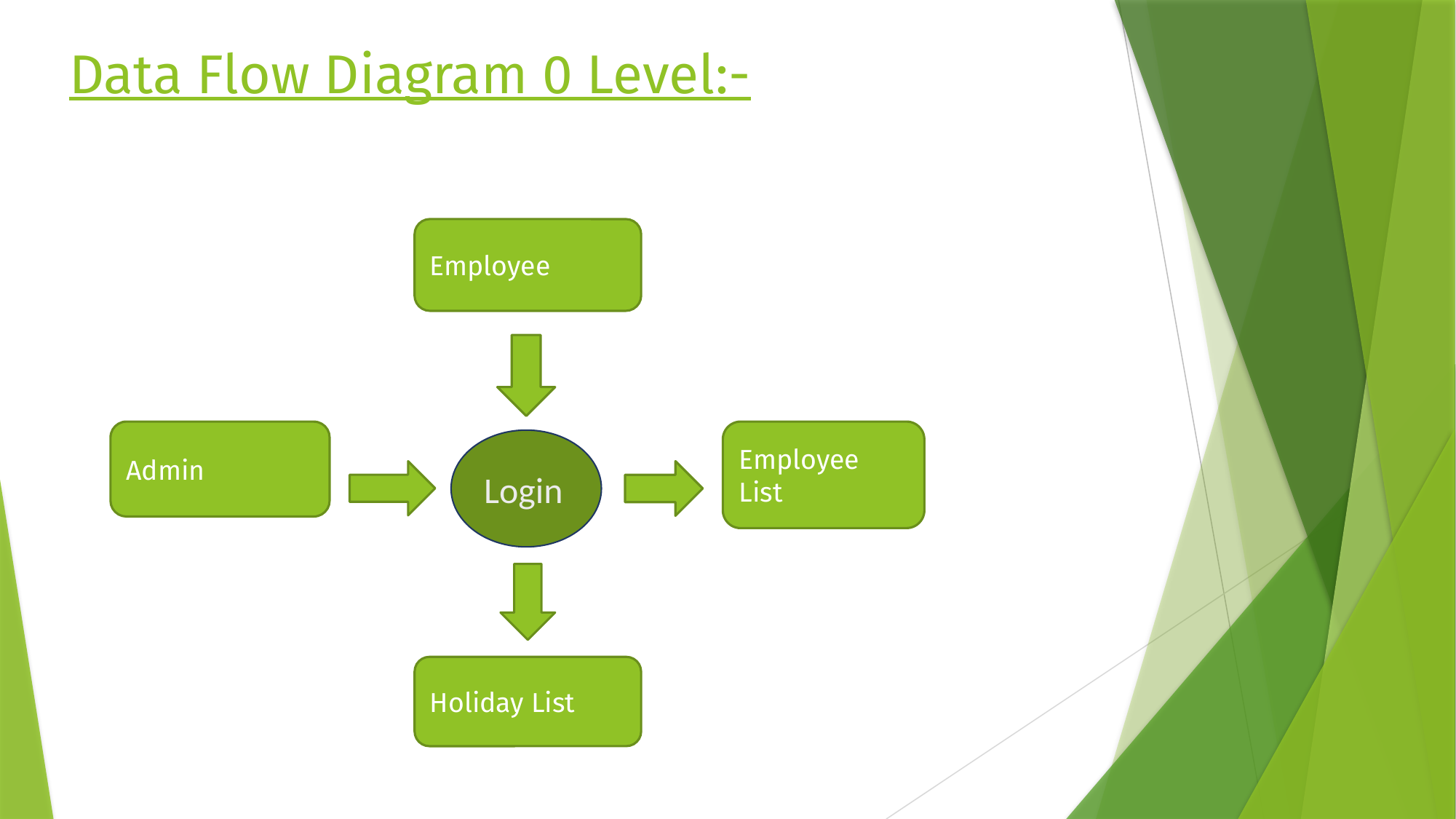

# Data Flow Diagram 0 Level:-

Employee

Admin
Employee List
Login

Holiday List